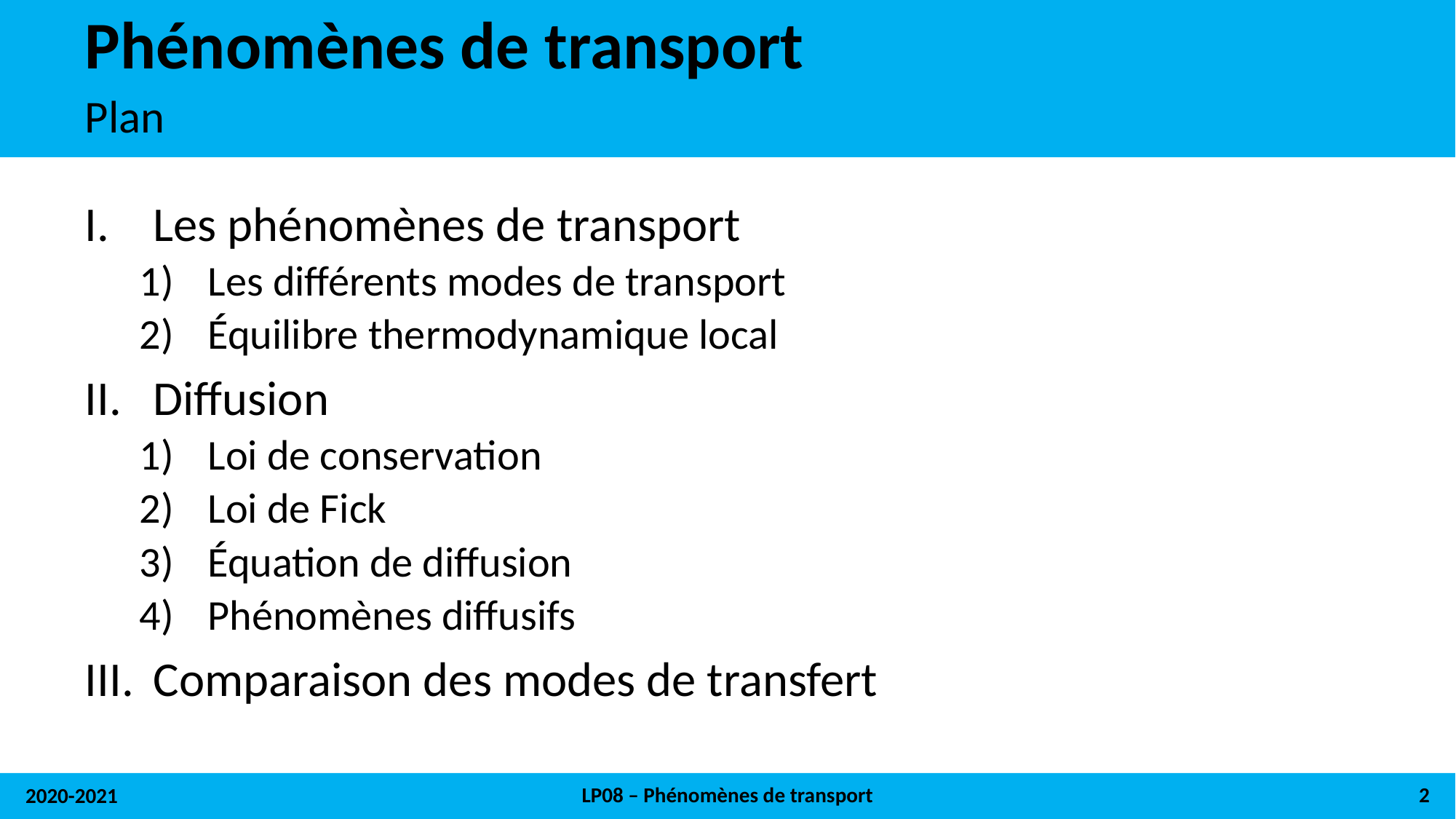

# Phénomènes de transport
Plan
Les phénomènes de transport
Les différents modes de transport
Équilibre thermodynamique local
Diffusion
Loi de conservation
Loi de Fick
Équation de diffusion
Phénomènes diffusifs
Comparaison des modes de transfert
LP08 – Phénomènes de transport
2
2020-2021